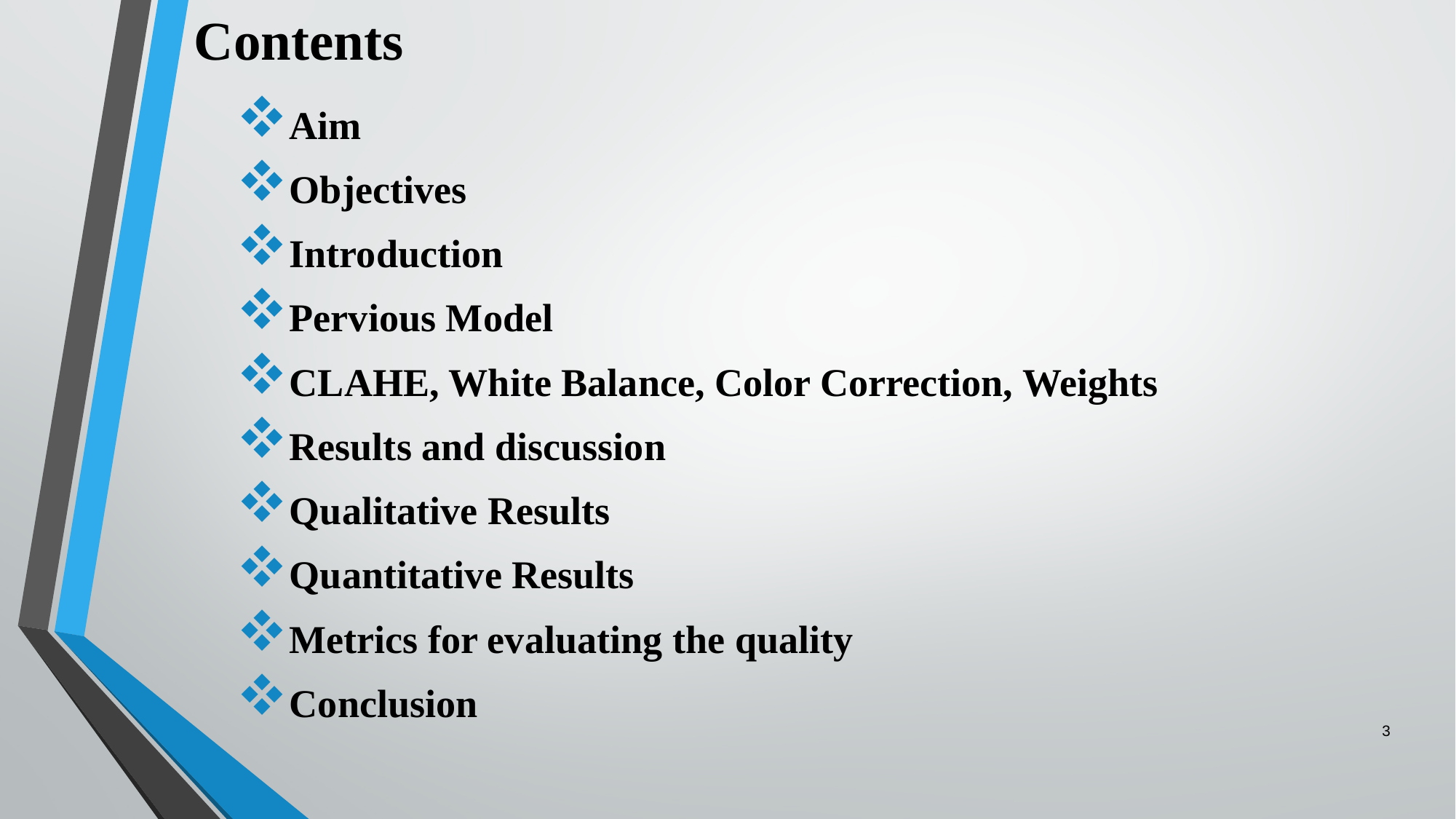

Contents
Aim
Objectives
Introduction
Pervious Model
CLAHE, White Balance, Color Correction, Weights
Results and discussion
Qualitative Results
Quantitative Results
Metrics for evaluating the quality
Conclusion
3